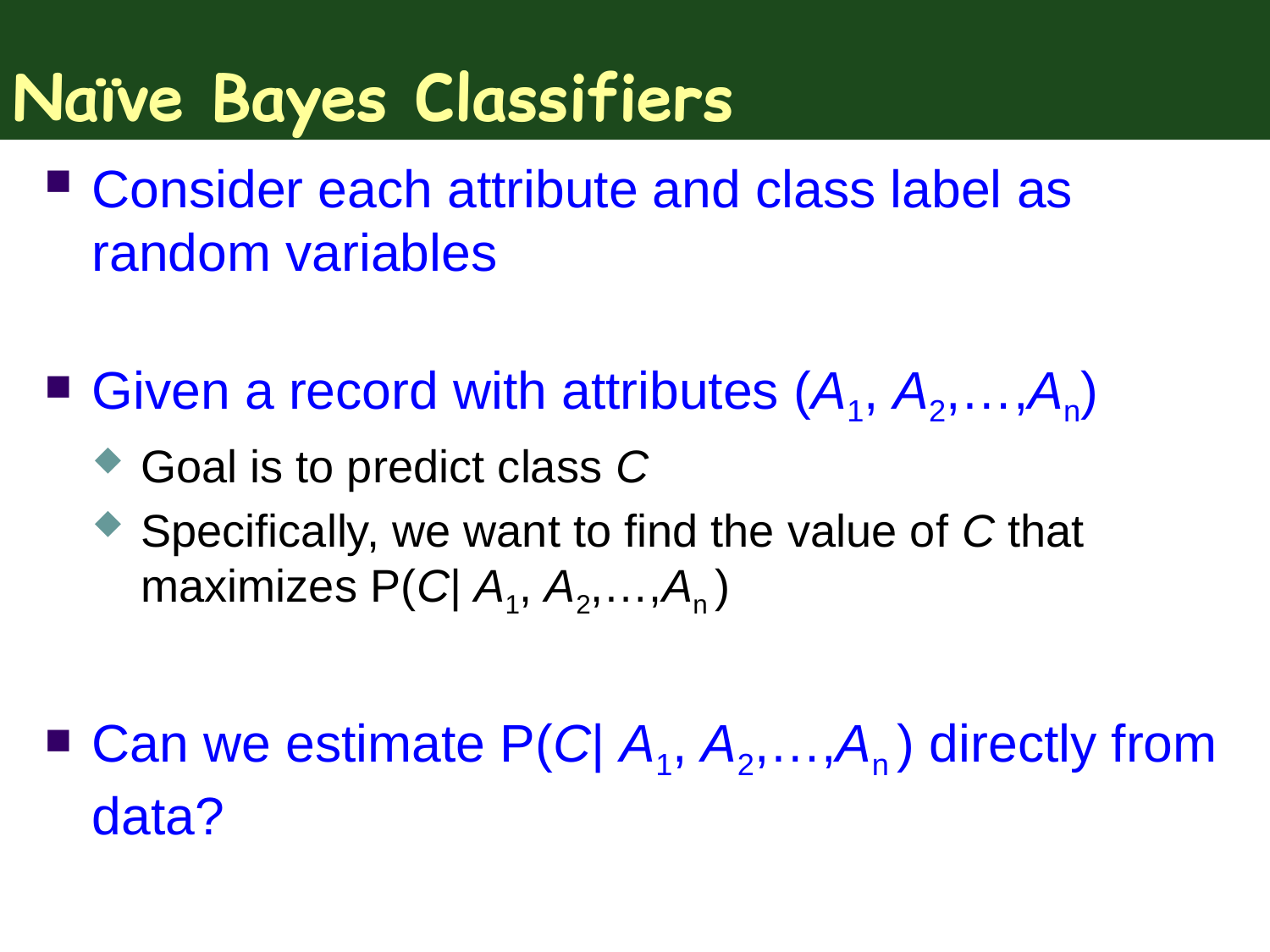

# Naïve Bayes Classifiers
Consider each attribute and class label as random variables

Given a record with attributes (A1, A2,…,An)
Goal is to predict class C
Specifically, we want to find the value of C that maximizes P(C| A1, A2,…,An )

Can we estimate P(C| A1, A2,…,An ) directly from data?